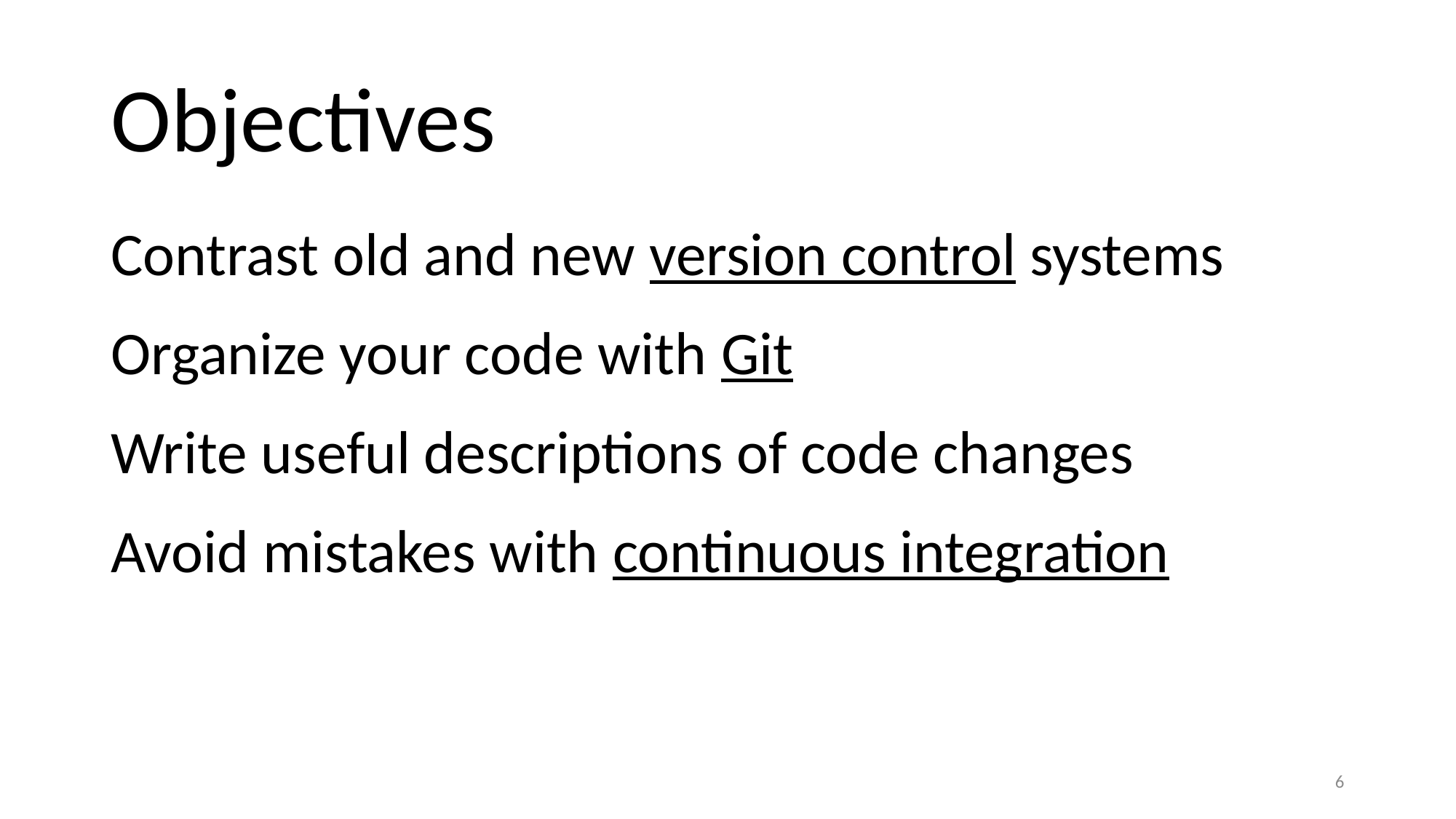

# Objectives
Contrast old and new version control systems
Organize your code with Git
Write useful descriptions of code changes
Avoid mistakes with continuous integration
6